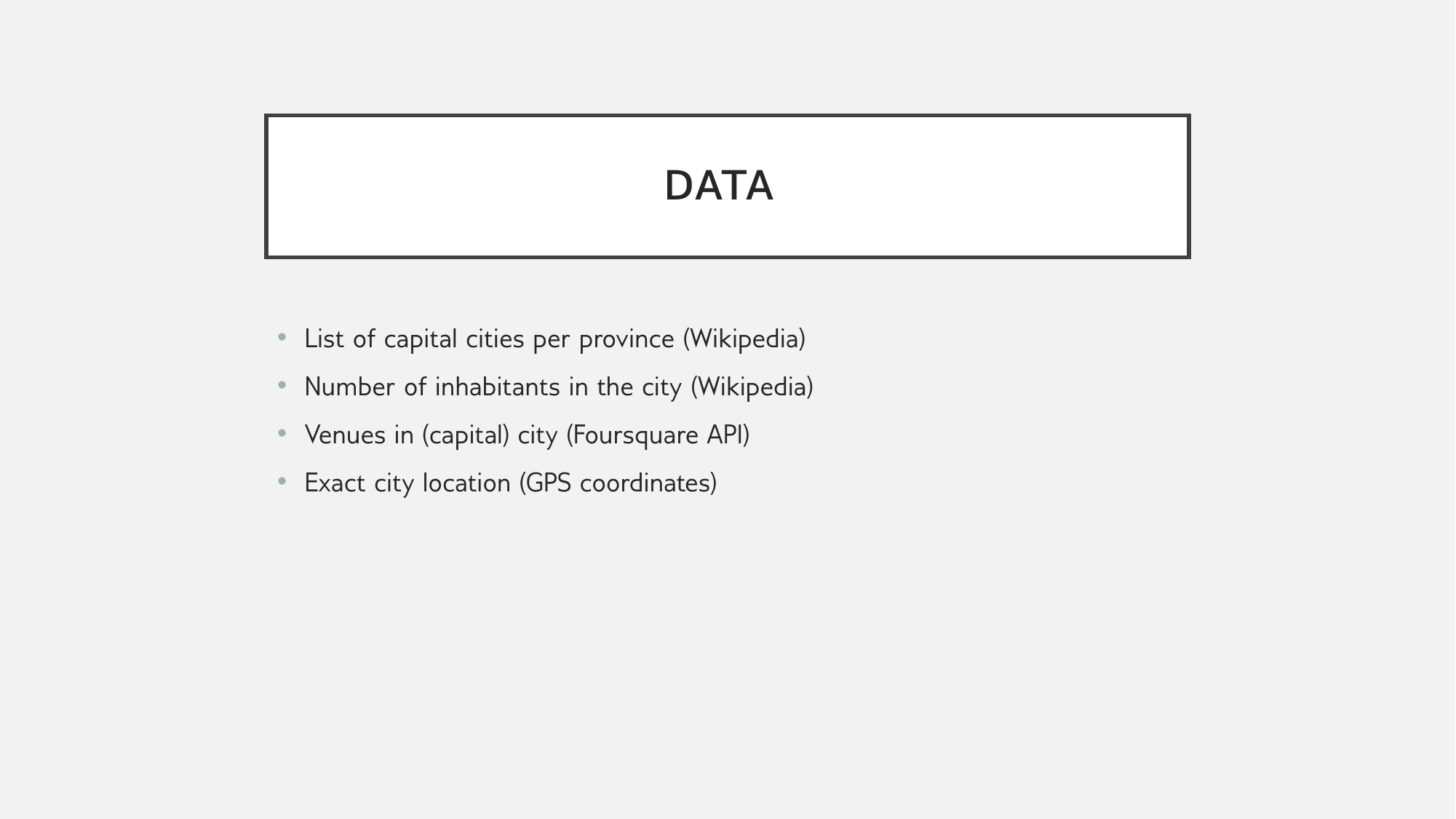

# Data
List of capital cities per province (Wikipedia)
Number of inhabitants in the city (Wikipedia)
Venues in (capital) city (Foursquare API)
Exact city location (GPS coordinates)